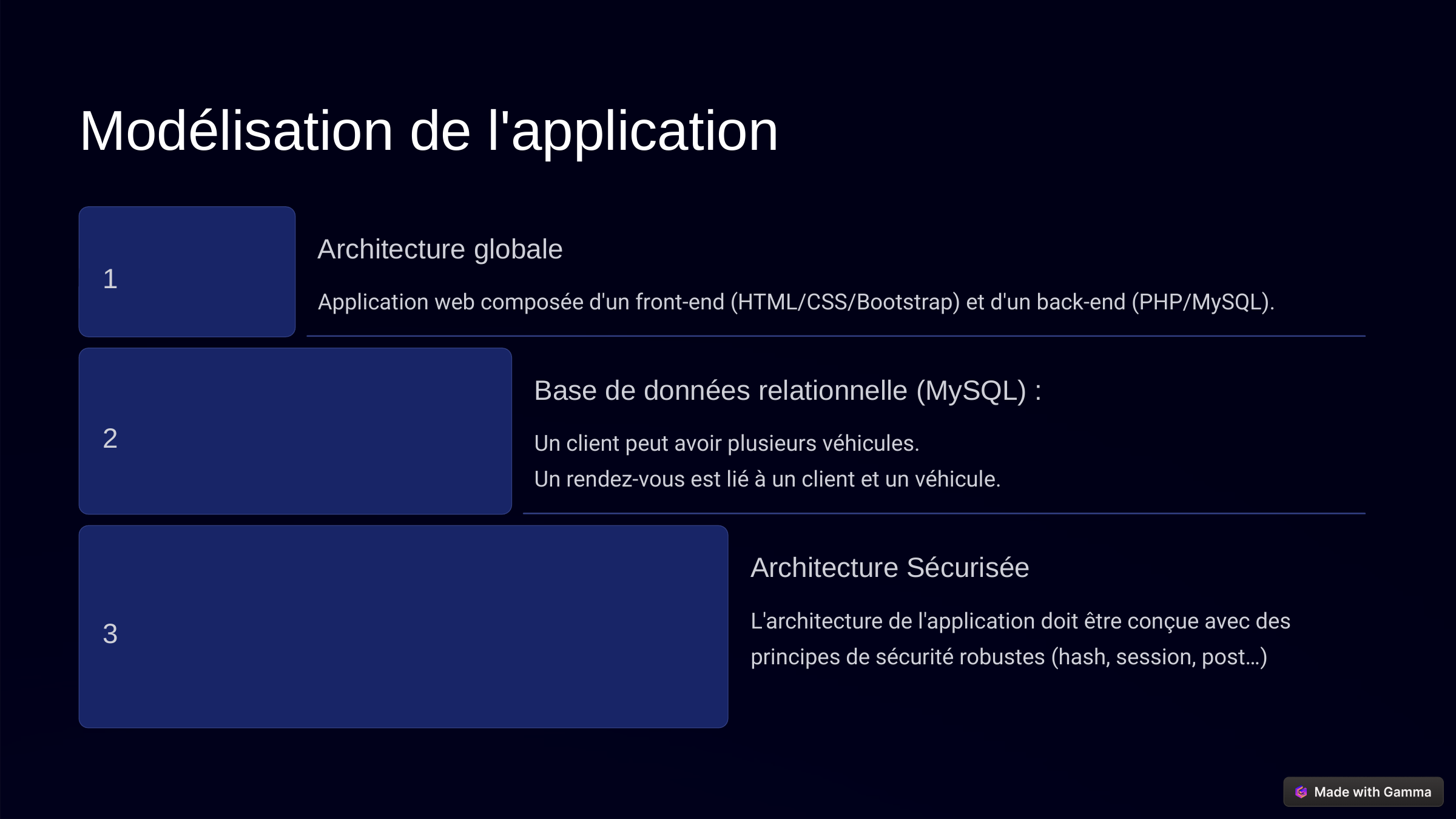

Modélisation de l'application

Architecture globale
1
Application web composée d'un front-end (HTML/CSS/Bootstrap) et d'un back-end (PHP/MySQL).

Base de données relationnelle (MySQL) :
2
Un client peut avoir plusieurs véhicules.
Un rendez-vous est lié à un client et un véhicule.

Architecture Sécurisée
L'architecture de l'application doit être conçue avec des principes de sécurité robustes (hash, session, post…)
3